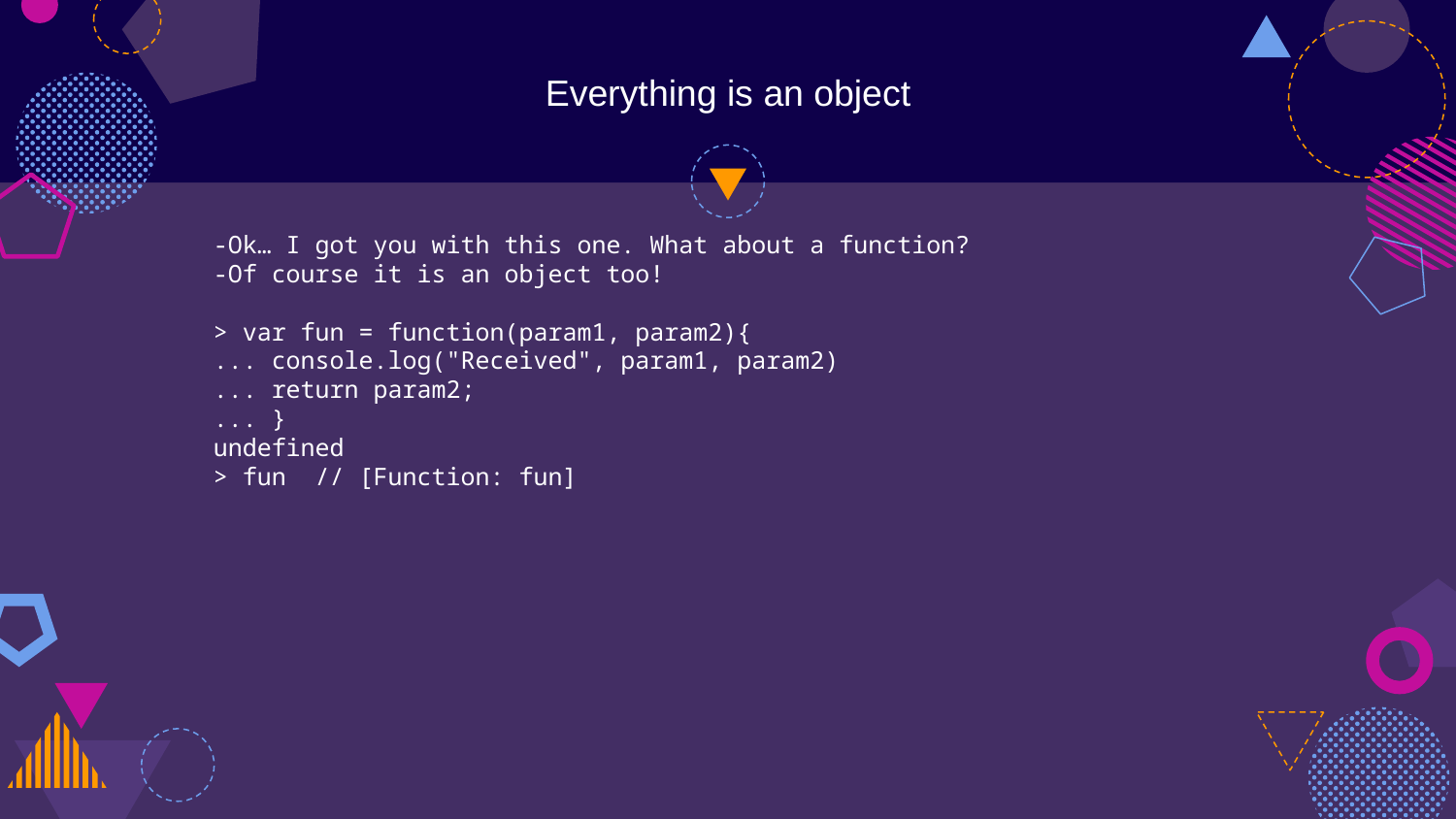

# Everything is an object
-Ok… I got you with this one. What about a function?
-Of course it is an object too!

> var fun = function(param1, param2){
... console.log("Received", param1, param2)
... return param2;
... }
undefined
> fun  // [Function: fun]